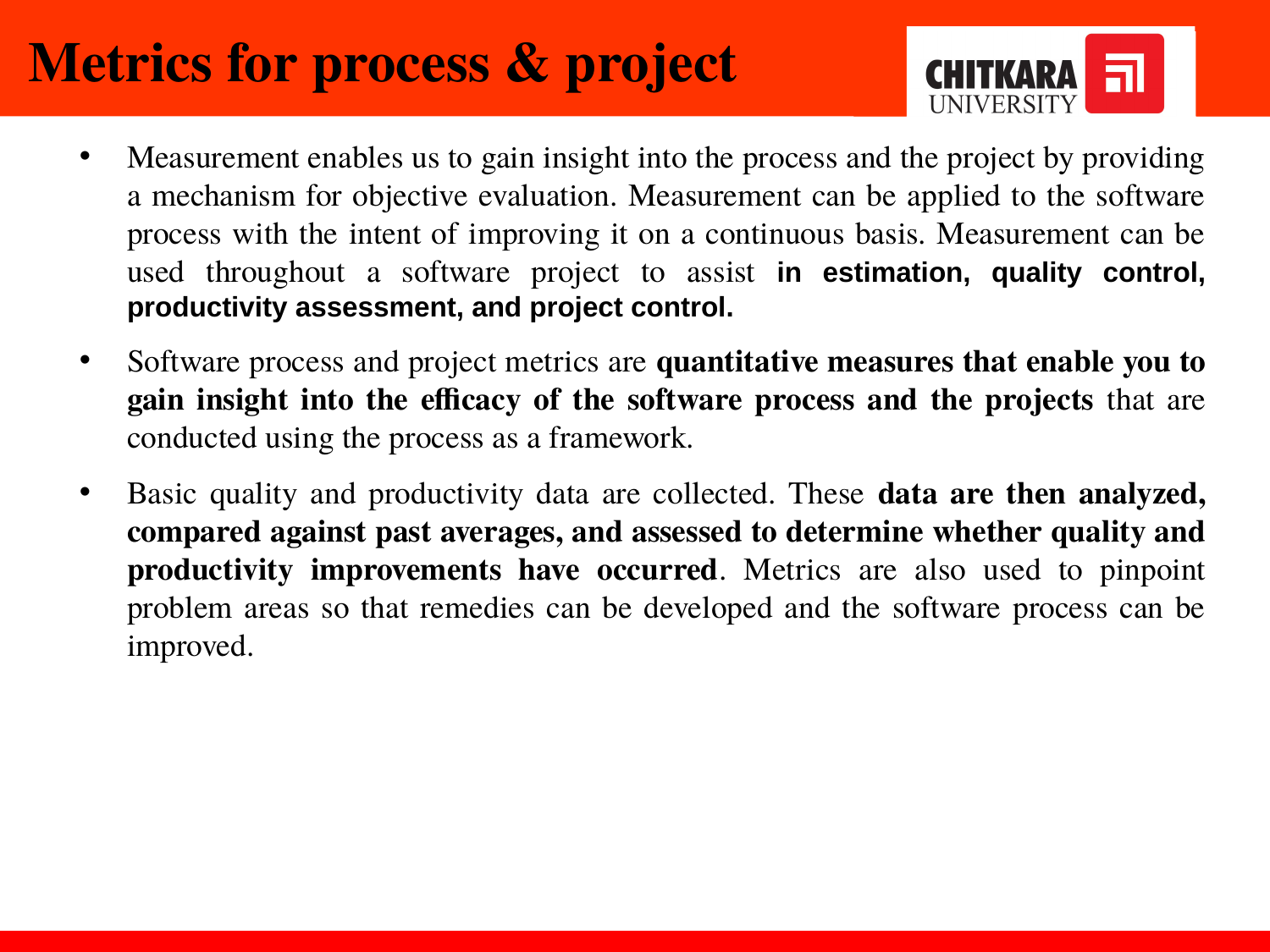

# Metrics for process & project
Measurement enables us to gain insight into the process and the project by providing a mechanism for objective evaluation. Measurement can be applied to the software process with the intent of improving it on a continuous basis. Measurement can be used throughout a software project to assist in estimation, quality control, productivity assessment, and project control.
Software process and project metrics are quantitative measures that enable you to gain insight into the efficacy of the software process and the projects that are conducted using the process as a framework.
Basic quality and productivity data are collected. These data are then analyzed, compared against past averages, and assessed to determine whether quality and productivity improvements have occurred. Metrics are also used to pinpoint problem areas so that remedies can be developed and the software process can be improved.